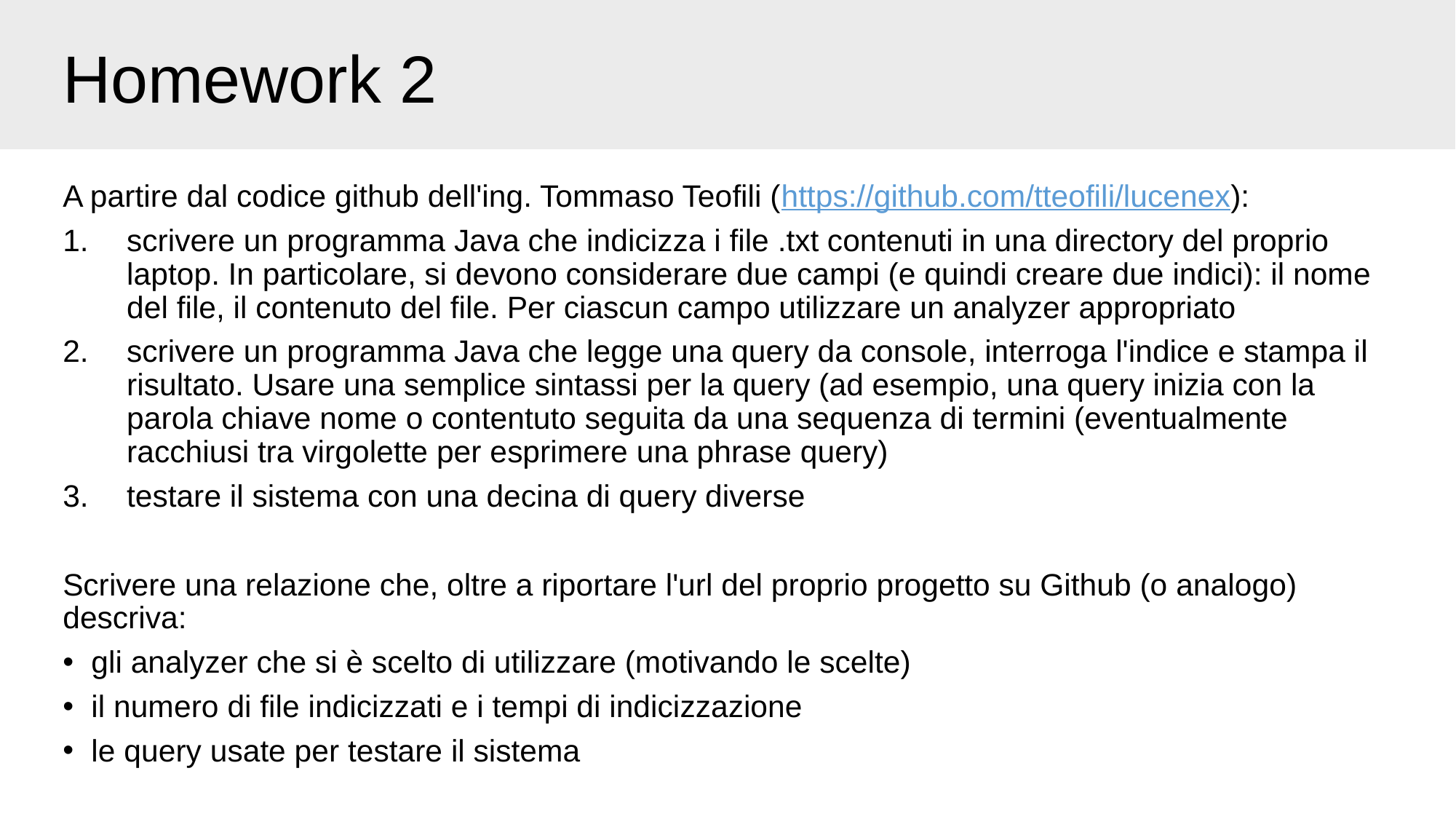

# Homework 2
A partire dal codice github dell'ing. Tommaso Teofili (https://github.com/tteofili/lucenex):
scrivere un programma Java che indicizza i file .txt contenuti in una directory del proprio laptop. In particolare, si devono considerare due campi (e quindi creare due indici): il nome del file, il contenuto del file. Per ciascun campo utilizzare un analyzer appropriato
scrivere un programma Java che legge una query da console, interroga l'indice e stampa il risultato. Usare una semplice sintassi per la query (ad esempio, una query inizia con la parola chiave nome o contentuto seguita da una sequenza di termini (eventualmente racchiusi tra virgolette per esprimere una phrase query)
testare il sistema con una decina di query diverse

Scrivere una relazione che, oltre a riportare l'url del proprio progetto su Github (o analogo) descriva:
gli analyzer che si è scelto di utilizzare (motivando le scelte)
il numero di file indicizzati e i tempi di indicizzazione
le query usate per testare il sistema